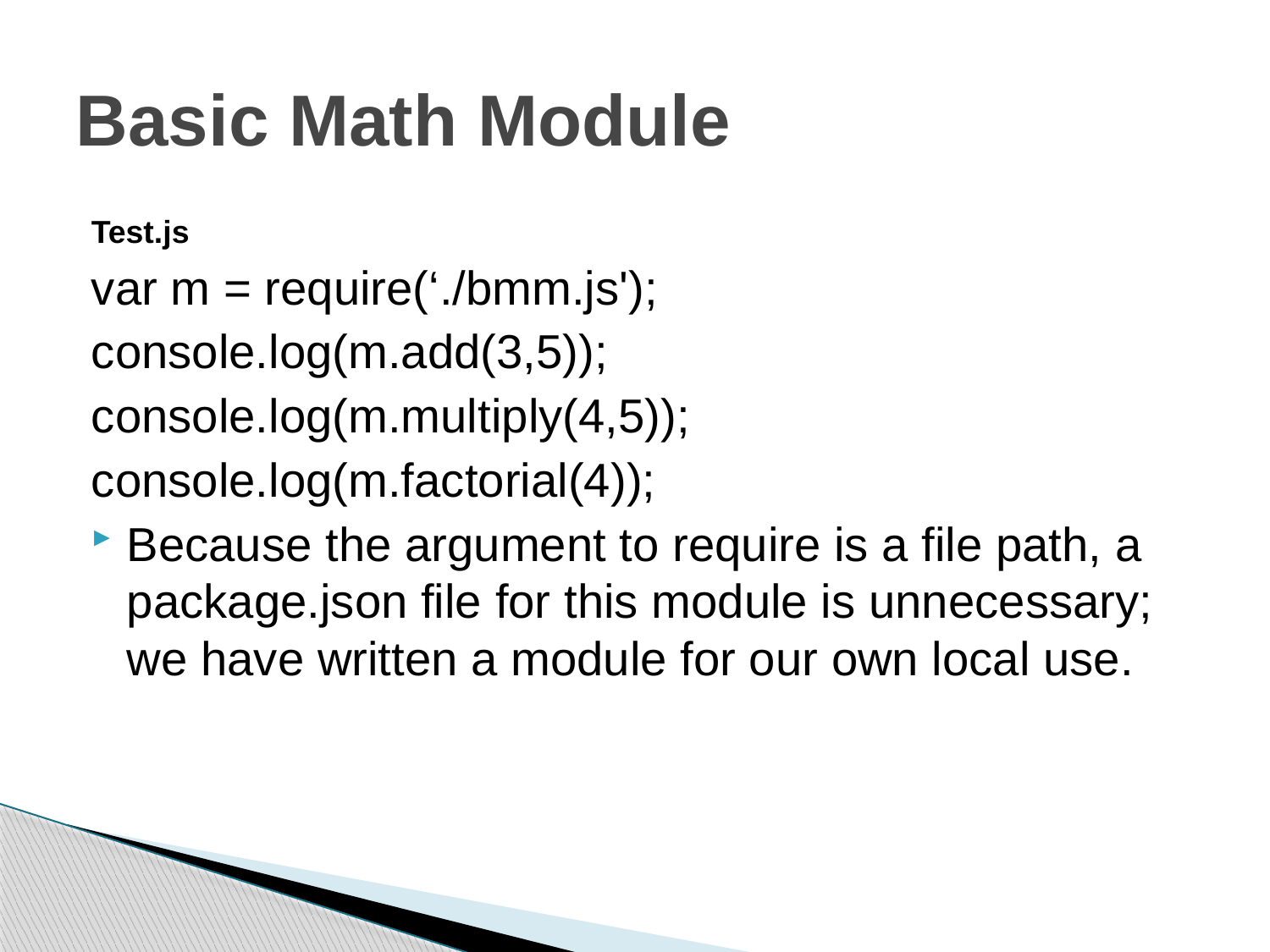

# Basic Math Module
Test.js
var m = require(‘./bmm.js');
console.log(m.add(3,5));
console.log(m.multiply(4,5));
console.log(m.factorial(4));
Because the argument to require is a file path, a package.json file for this module is unnecessary; we have written a module for our own local use.